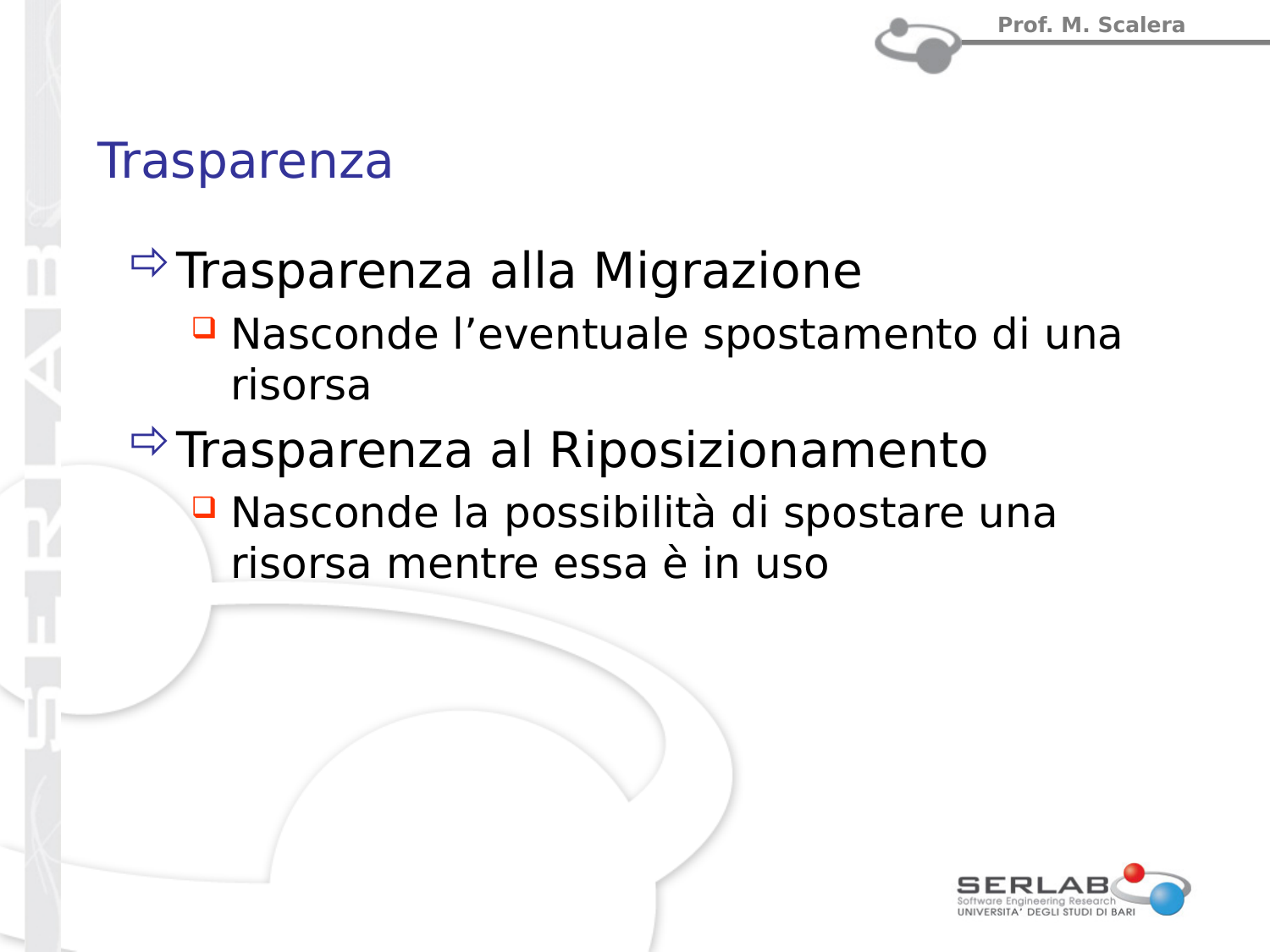

# Trasparenza
Trasparenza alla Migrazione
Nasconde l’eventuale spostamento di una risorsa
Trasparenza al Riposizionamento
Nasconde la possibilità di spostare una risorsa mentre essa è in uso